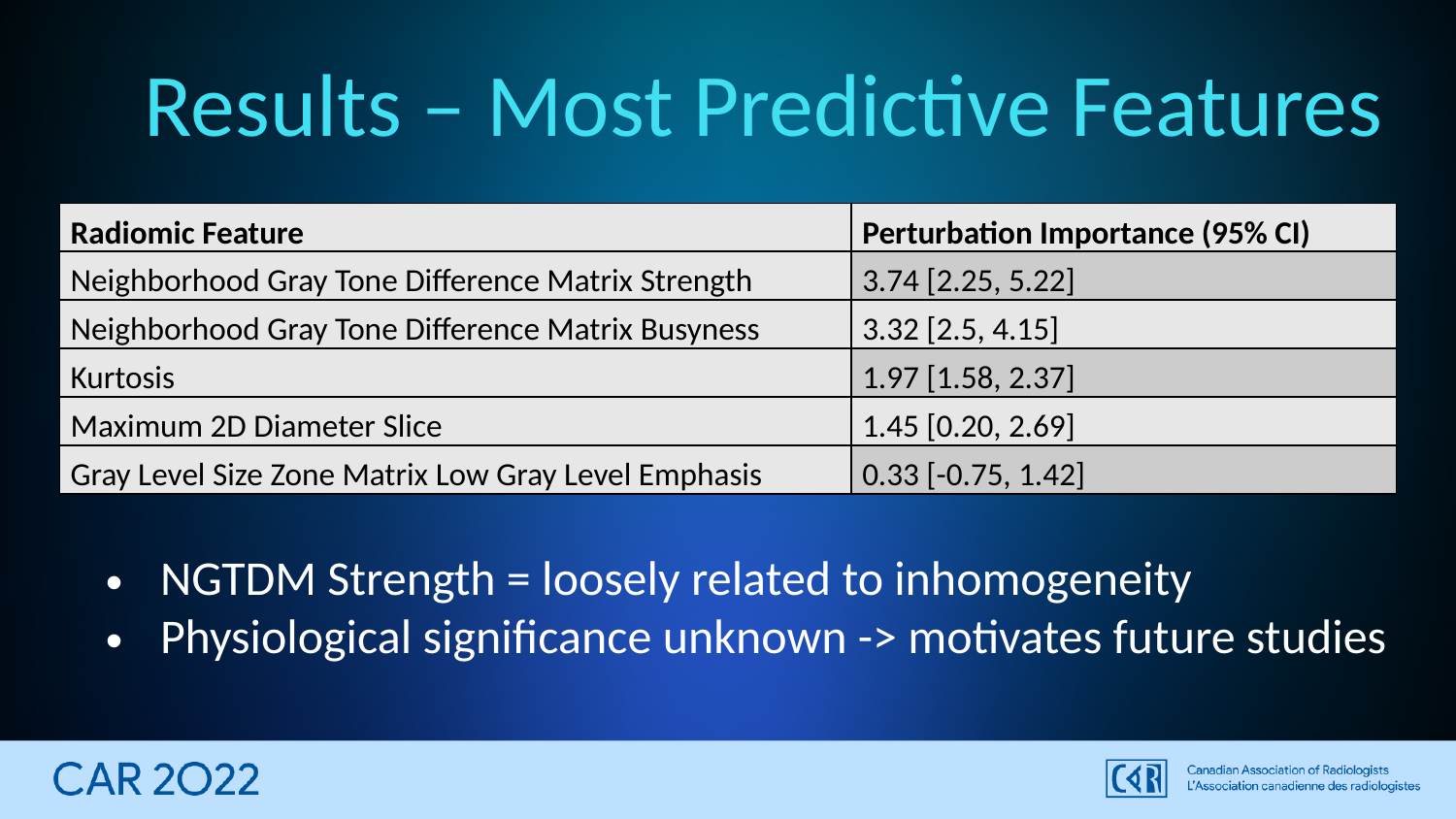

# Results – Most Predictive Features
| Radiomic Feature | Perturbation Importance (95% CI) |
| --- | --- |
| Neighborhood Gray Tone Difference Matrix Strength | 3.74 [2.25, 5.22] |
| Neighborhood Gray Tone Difference Matrix Busyness | 3.32 [2.5, 4.15] |
| Kurtosis | 1.97 [1.58, 2.37] |
| Maximum 2D Diameter Slice | 1.45 [0.20, 2.69] |
| Gray Level Size Zone Matrix Low Gray Level Emphasis | 0.33 [-0.75, 1.42] |
NGTDM Strength = loosely related to inhomogeneity
Physiological significance unknown -> motivates future studies